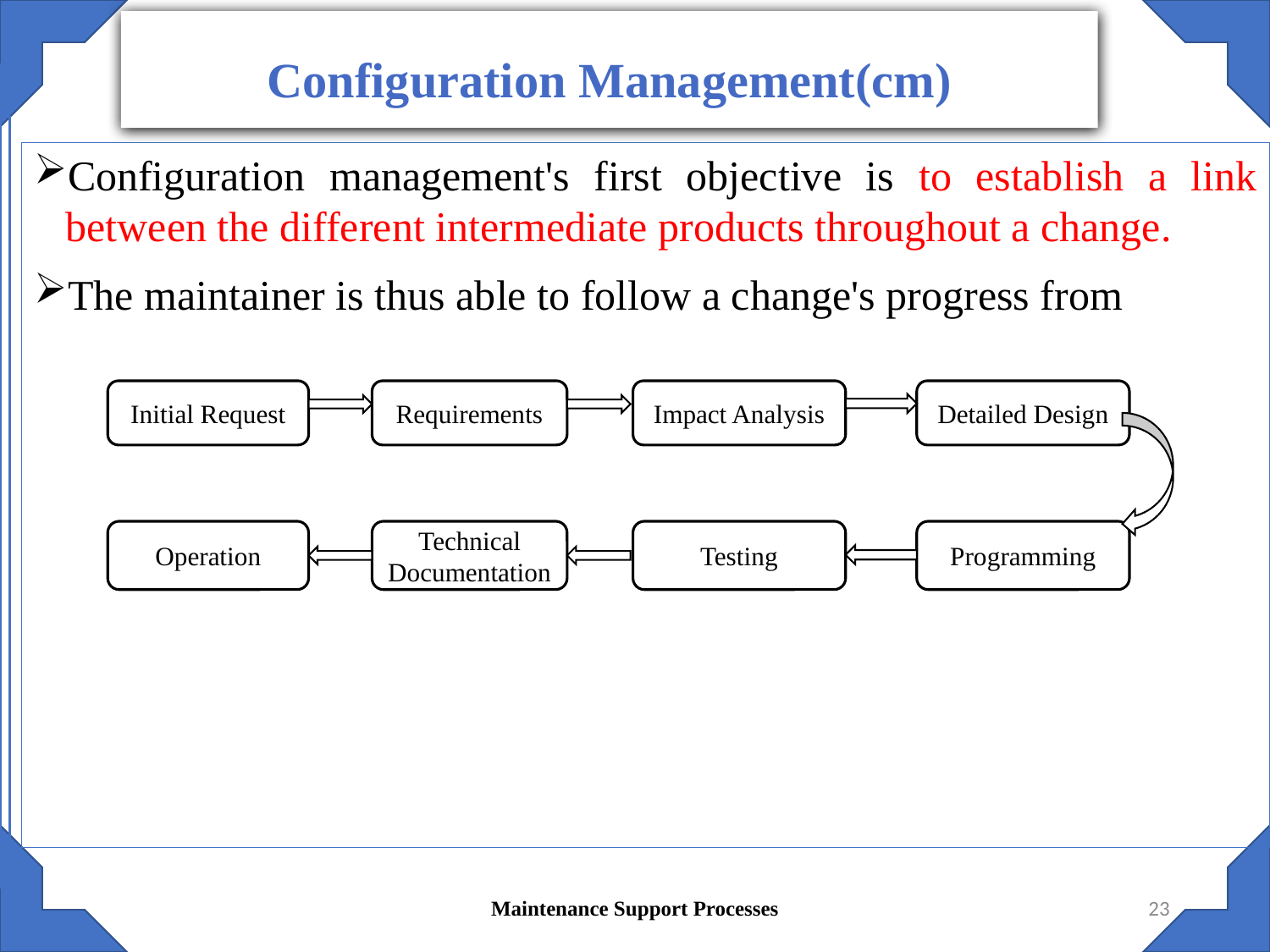

Configuration Management(cm)

Configuration management's first objective is to establish a link between the different intermediate products throughout a change.
The maintainer is thus able to follow a change's progress from

Initial Request
Requirements
Impact Analysis
Detailed Design

Technical Documentation
Programming
Operation
Testing

Maintenance Support Processes
23